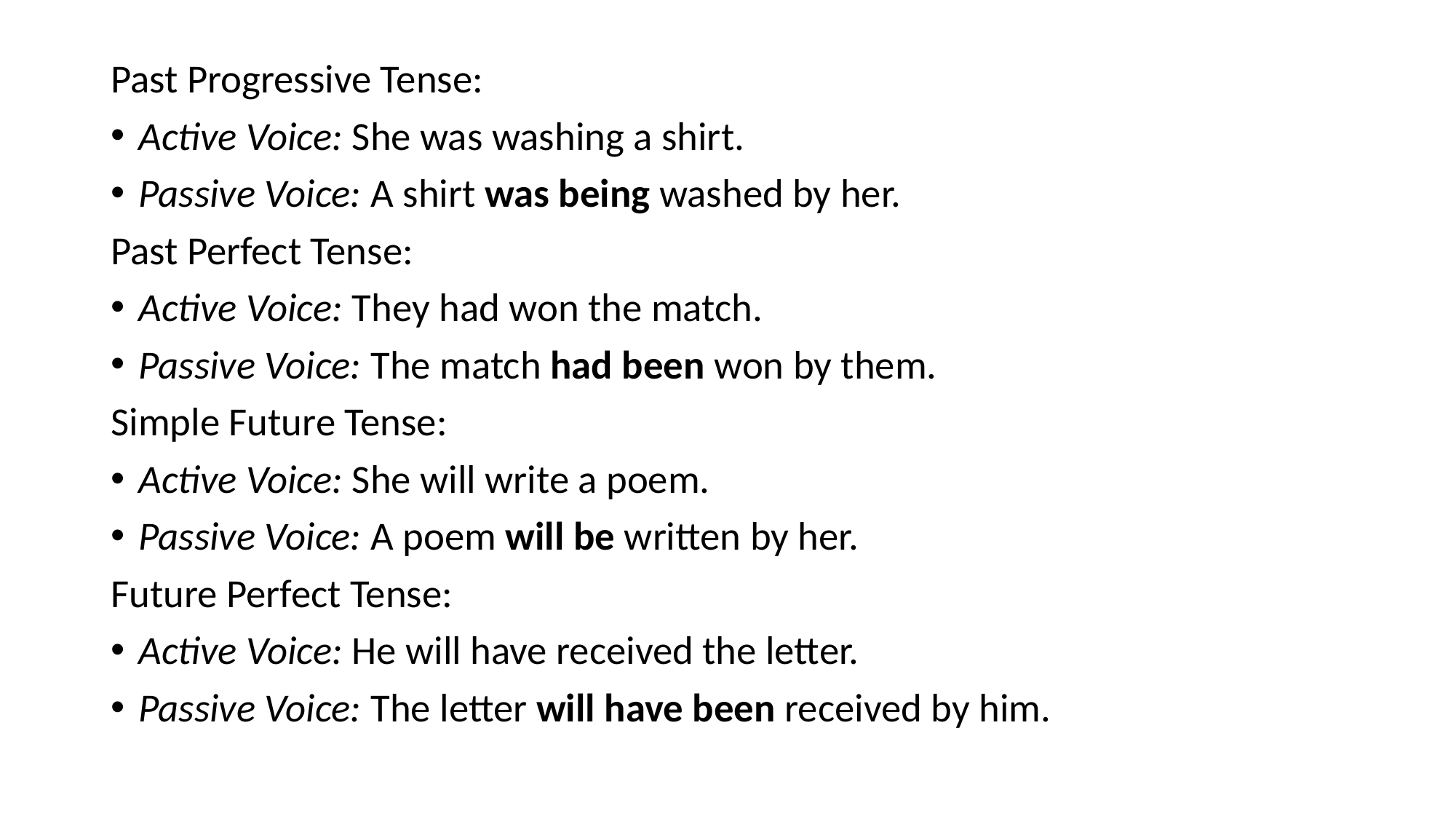

Past Progressive Tense:
Active Voice: She was washing a shirt.
Passive Voice: A shirt was being washed by her.
Past Perfect Tense:
Active Voice: They had won the match.
Passive Voice: The match had been won by them.
Simple Future Tense:
Active Voice: She will write a poem.
Passive Voice: A poem will be written by her.
Future Perfect Tense:
Active Voice: He will have received the letter.
Passive Voice: The letter will have been received by him.